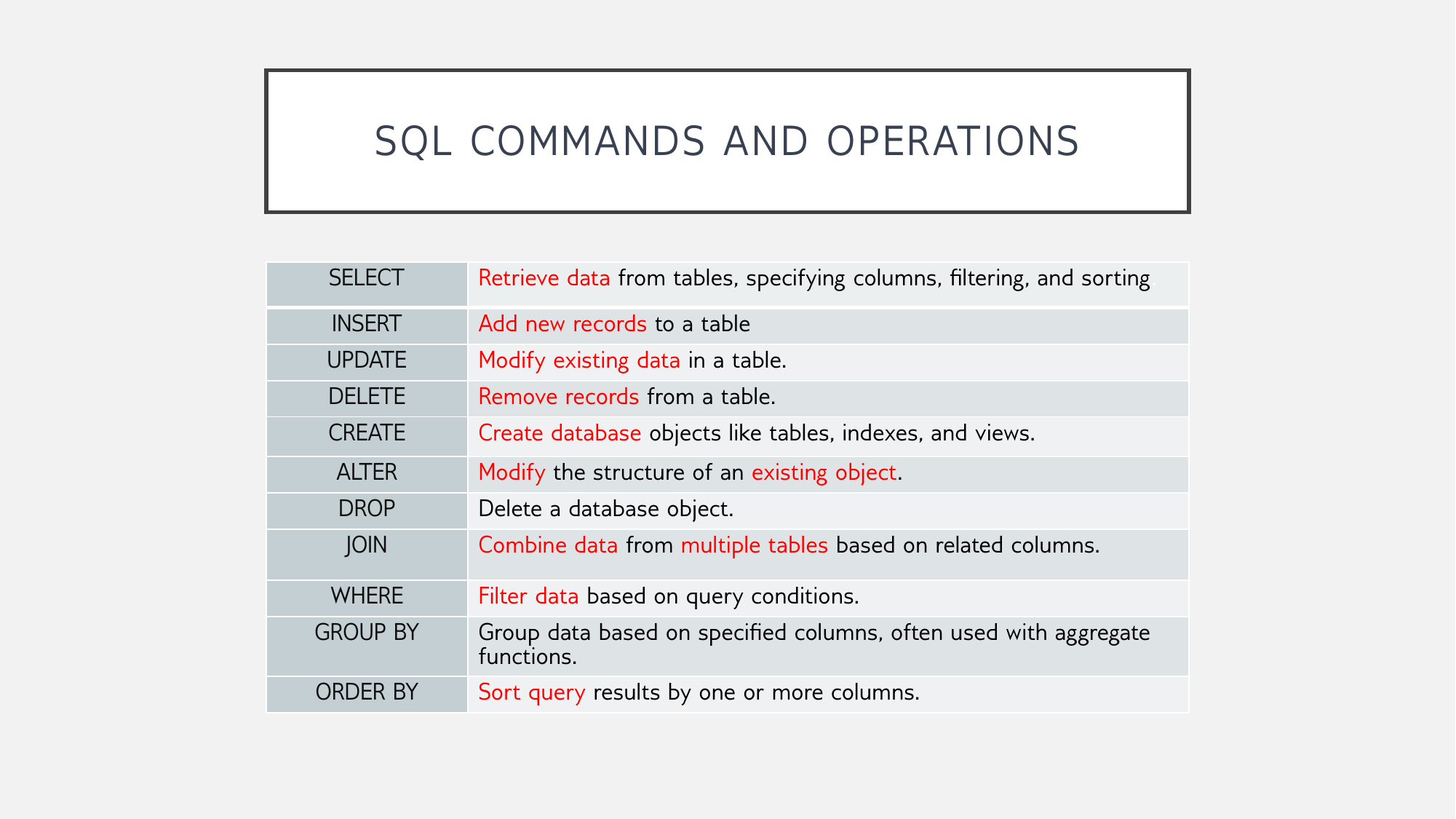

# SQL commands and operations
| SELECT | Retrieve data from tables, specifying columns, filtering, and sorting. |
| --- | --- |
| INSERT | Add new records to a table |
| UPDATE | Modify existing data in a table. |
| DELETE | Remove records from a table. |
| CREATE | Create database objects like tables, indexes, and views. |
| ALTER | Modify the structure of an existing object. |
| DROP | Delete a database object. |
| JOIN | Combine data from multiple tables based on related columns. |
| WHERE | Filter data based on query conditions. |
| GROUP BY | Group data based on specified columns, often used with aggregate functions. |
| ORDER BY | Sort query results by one or more columns. |